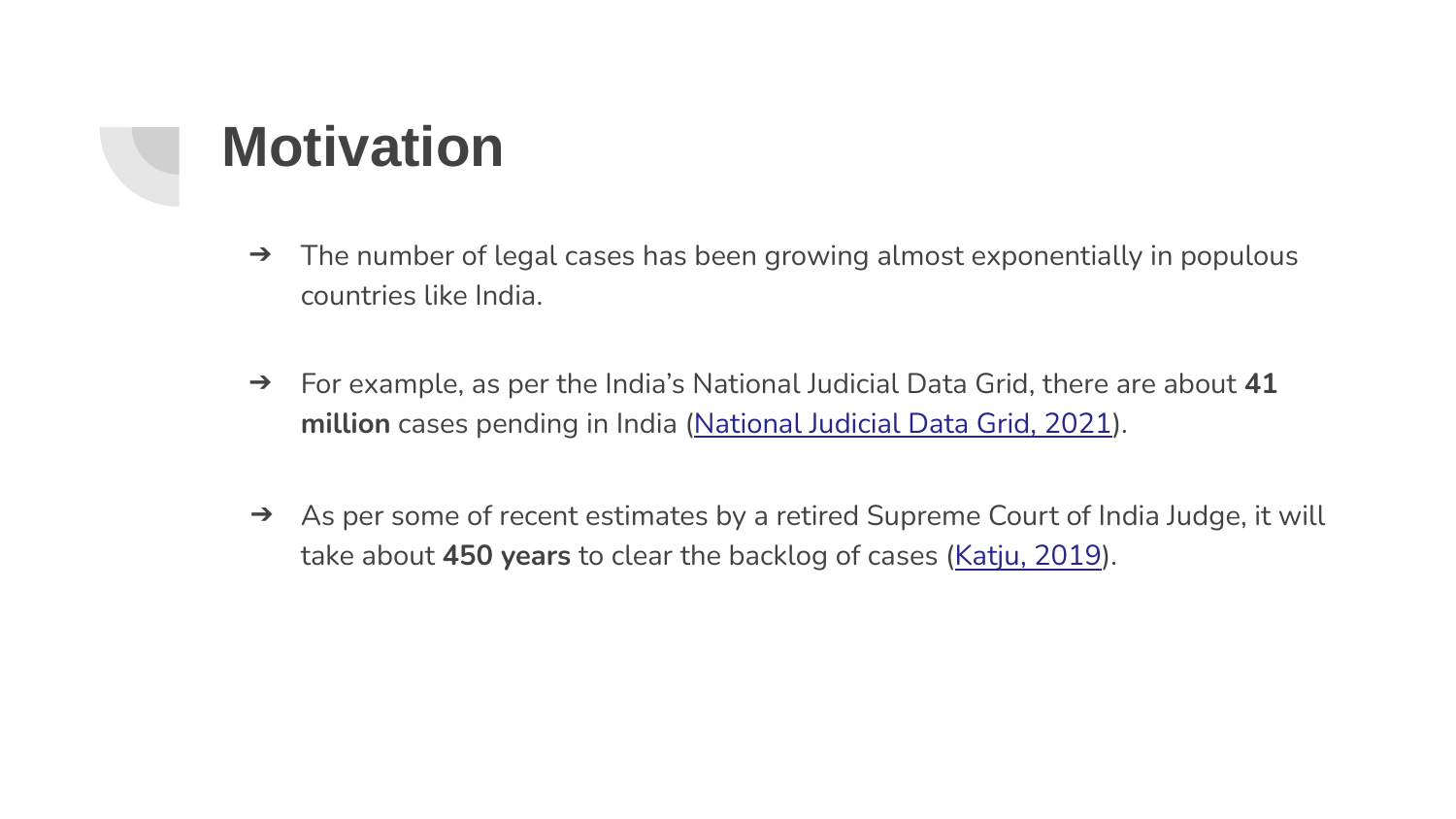

# Motivation
The number of legal cases has been growing almost exponentially in populous countries like India.

For example, as per the India’s National Judicial Data Grid, there are about 41 million cases pending in India (National Judicial Data Grid, 2021).

As per some of recent estimates by a retired Supreme Court of India Judge, it will take about 450 years to clear the backlog of cases (Katju, 2019).